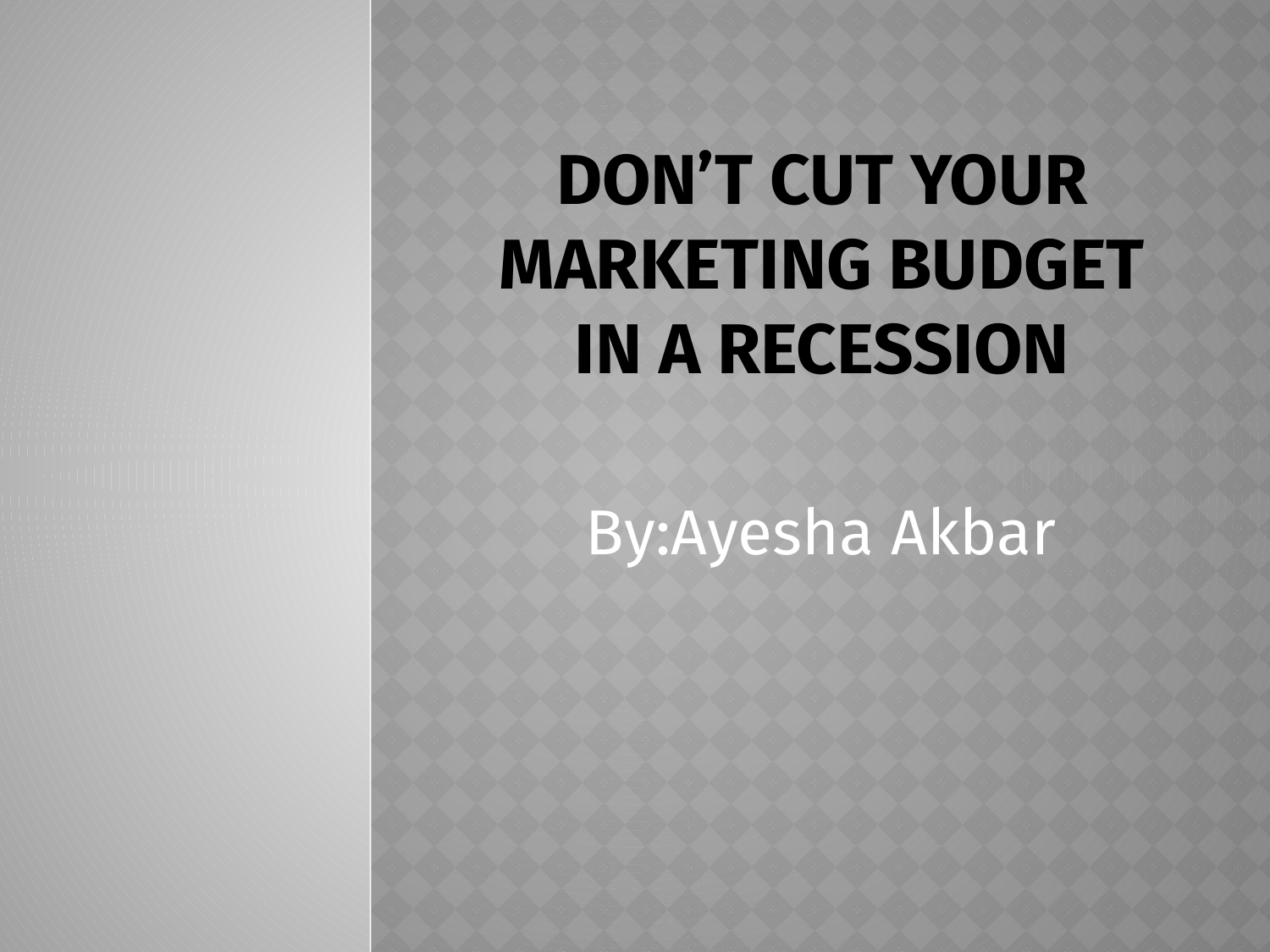

# Don’t Cut Your Marketing Budget in a Recession
By:Ayesha Akbar